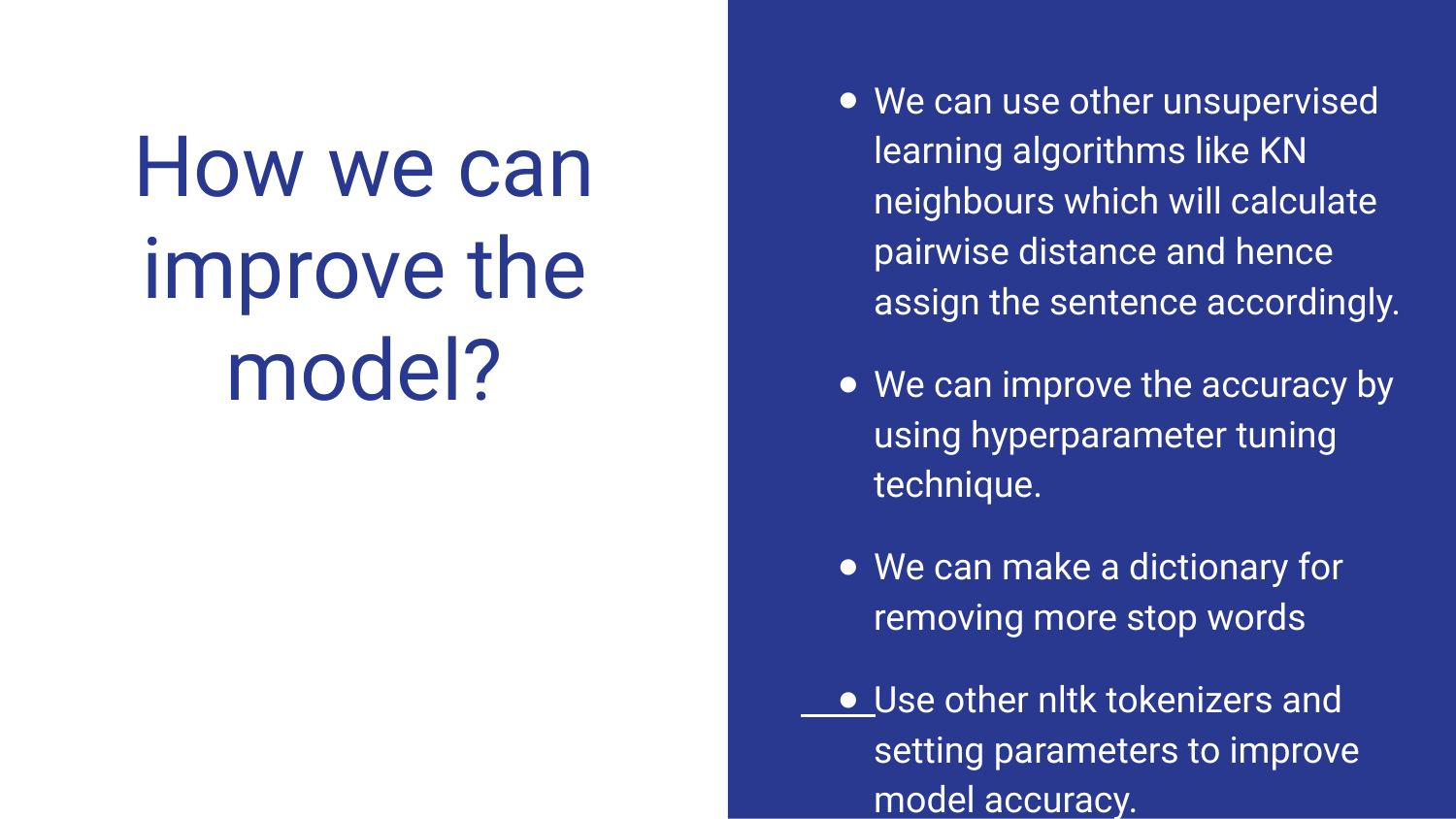

We can use other unsupervised learning algorithms like KN neighbours which will calculate pairwise distance and hence assign the sentence accordingly.
We can improve the accuracy by using hyperparameter tuning technique.
We can make a dictionary for removing more stop words
Use other nltk tokenizers and setting parameters to improve model accuracy.
# How we can improve the model?